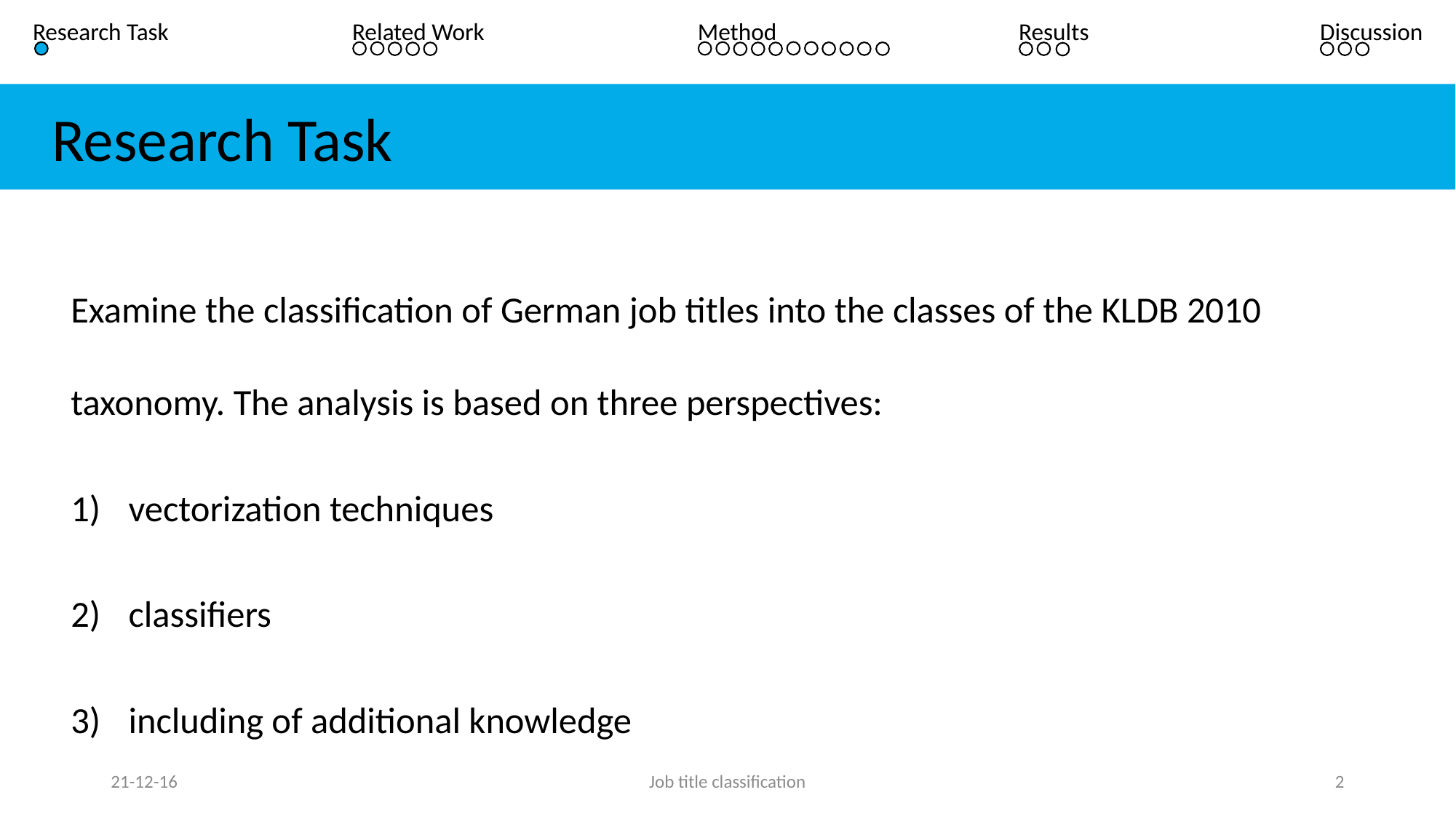

Results
Discussion
Research Task
Related Work
Method

   Research Task
Examine the classification of German job titles into the classes of the KLDB 2010 taxonomy. The analysis is based on three perspectives:
vectorization techniques
classifiers
including of additional knowledge
21-12-16
Job title classification
2